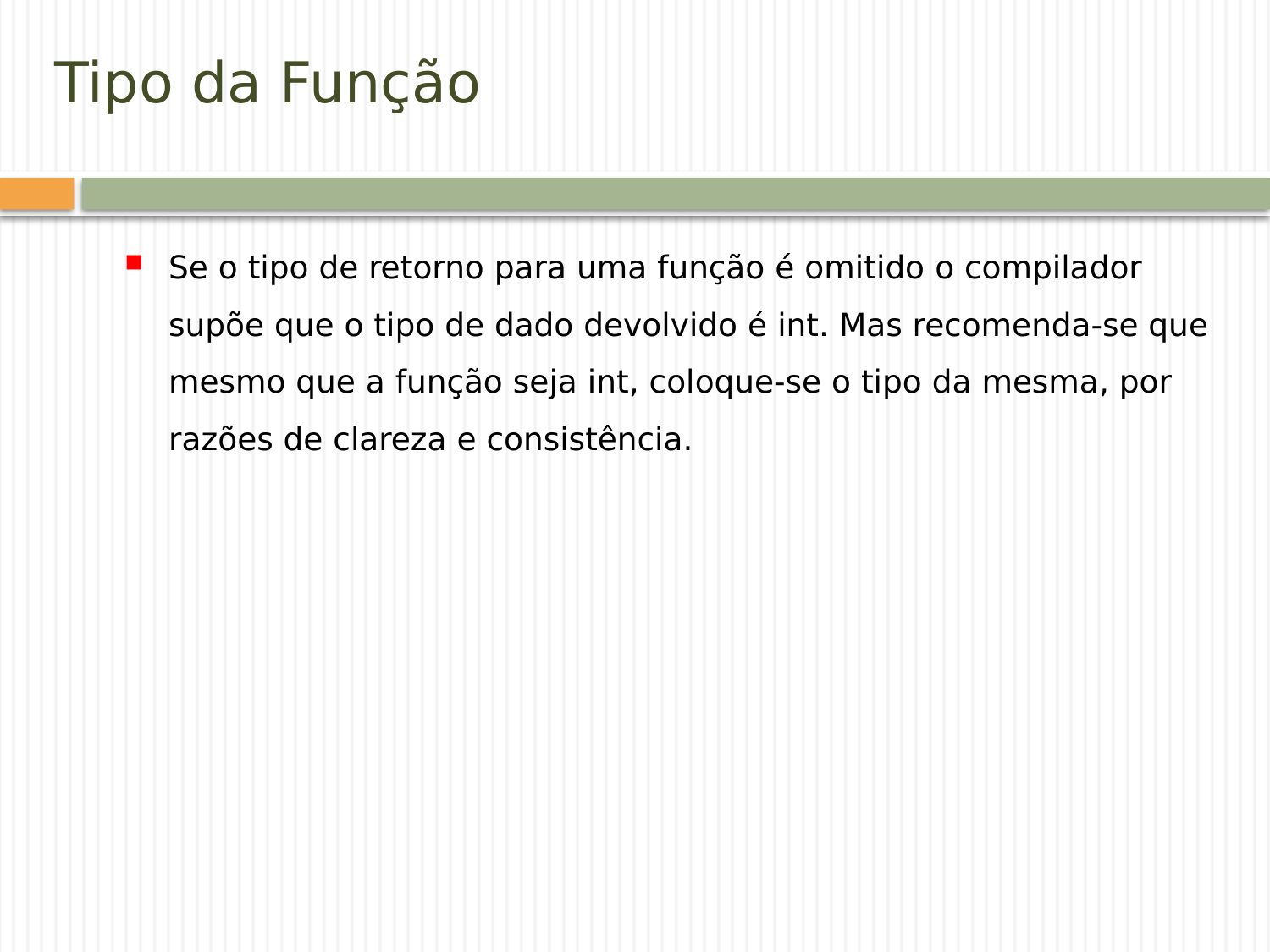

# Tipo da Função
Se o tipo de retorno para uma função é omitido o compilador supõe que o tipo de dado devolvido é int. Mas recomenda-se que mesmo que a função seja int, coloque-se o tipo da mesma, por razões de clareza e consistência.